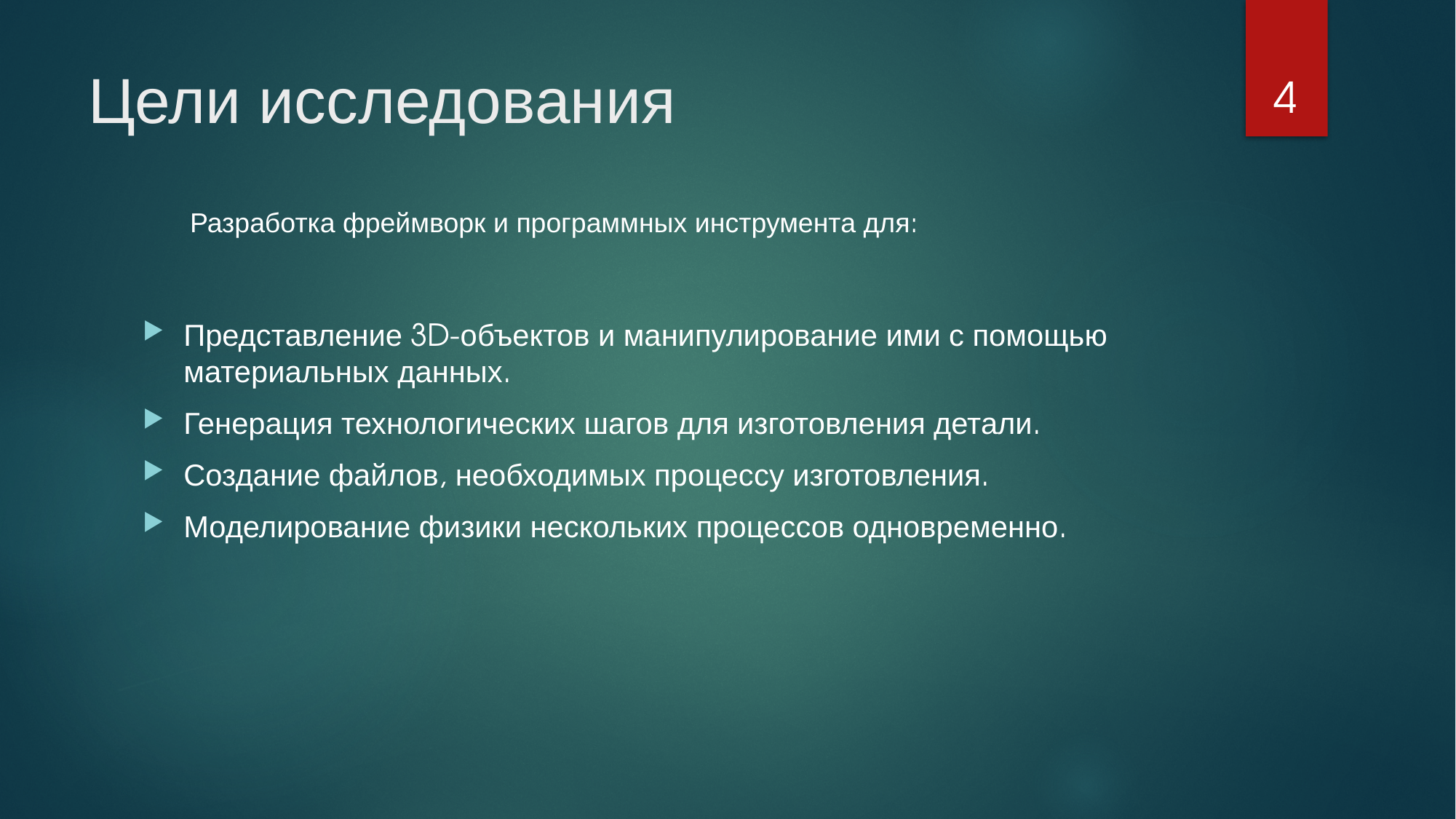

4
# Цели исследования
Разработка фреймворк и программных инструмента для:
Представление 3D-объектов и манипулирование ими с помощью материальных данных.
Генерация технологических шагов для изготовления детали.
Создание файлов, необходимых процессу изготовления.
Моделирование физики нескольких процессов одновременно.